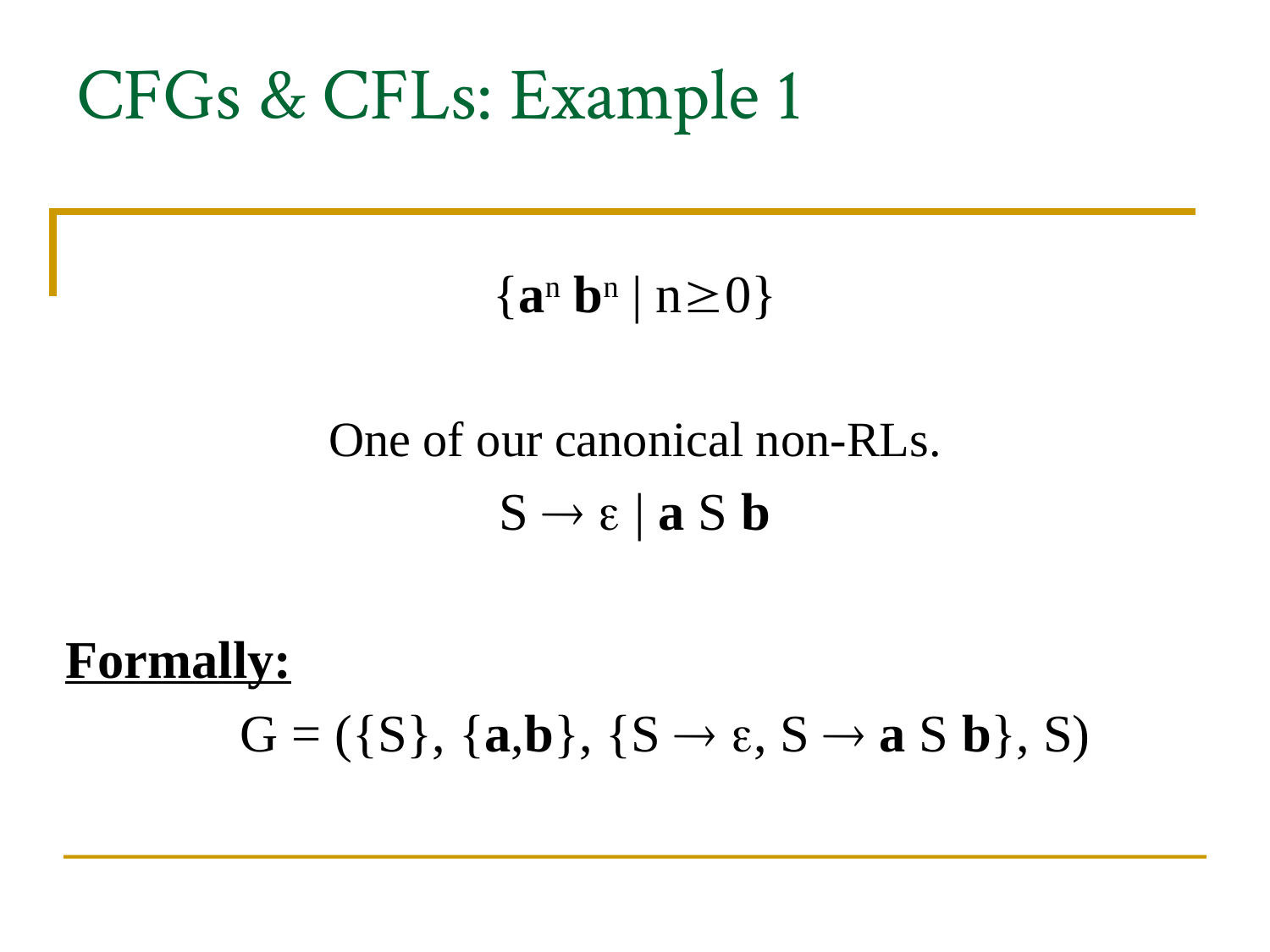

# CFGs & CFLs: Example 1
{an bn | n≥0}

One of our canonical non-RLs.
S → ε | a S b

Formally:
		G = ({S}, {a,b}, {S → ε, S → a S b}, S)